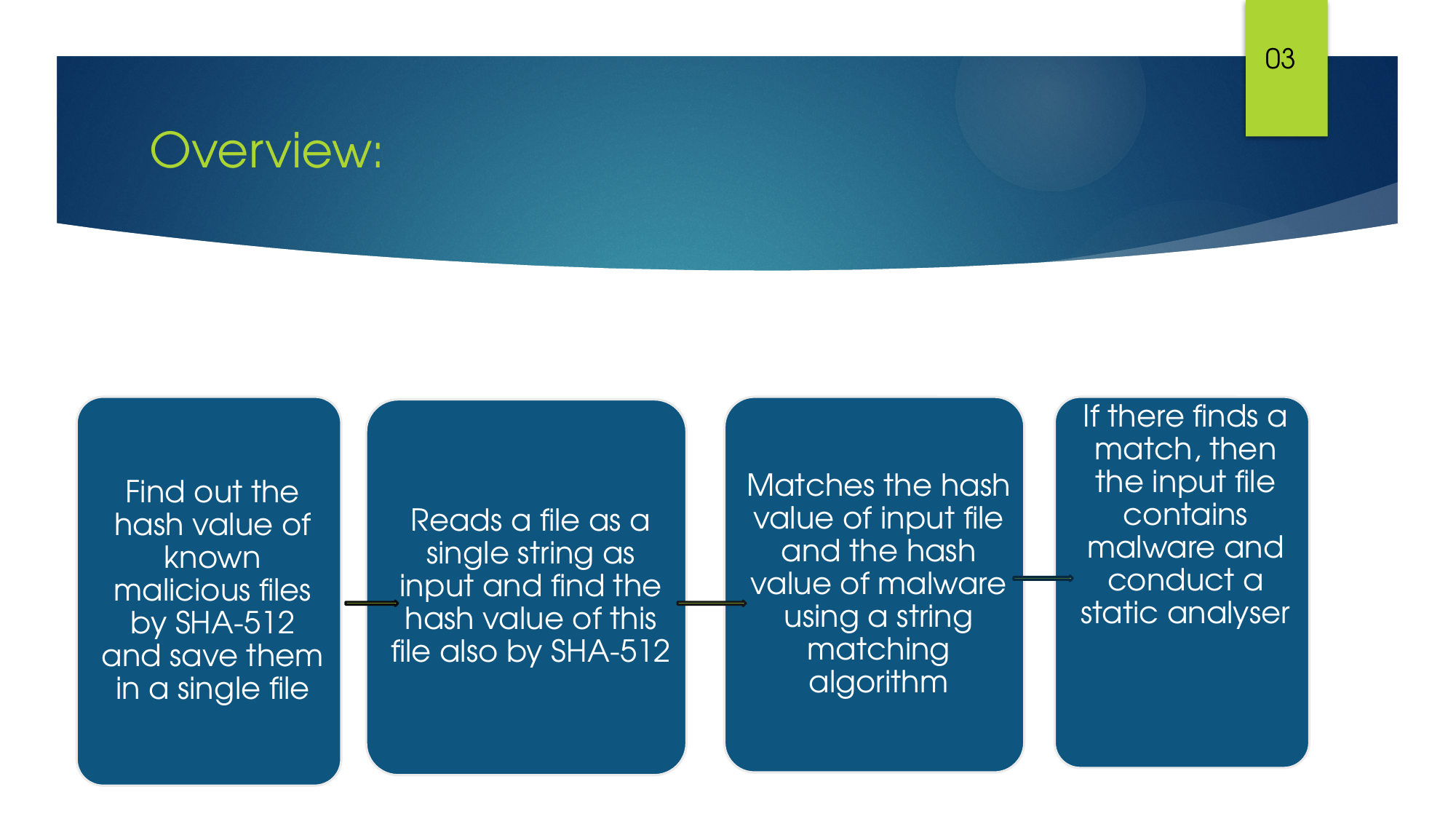

03
# Overview:
Find out the hash value of known malicious files by SHA-512 and save them in a single file
Reads a file as a single string as input and find the hash value of this file also by SHA-512
Matches the hash value of input file and the hash value of malware using a string matching algorithm
If there finds a match, then the input file contains malware and conduct a static analyser